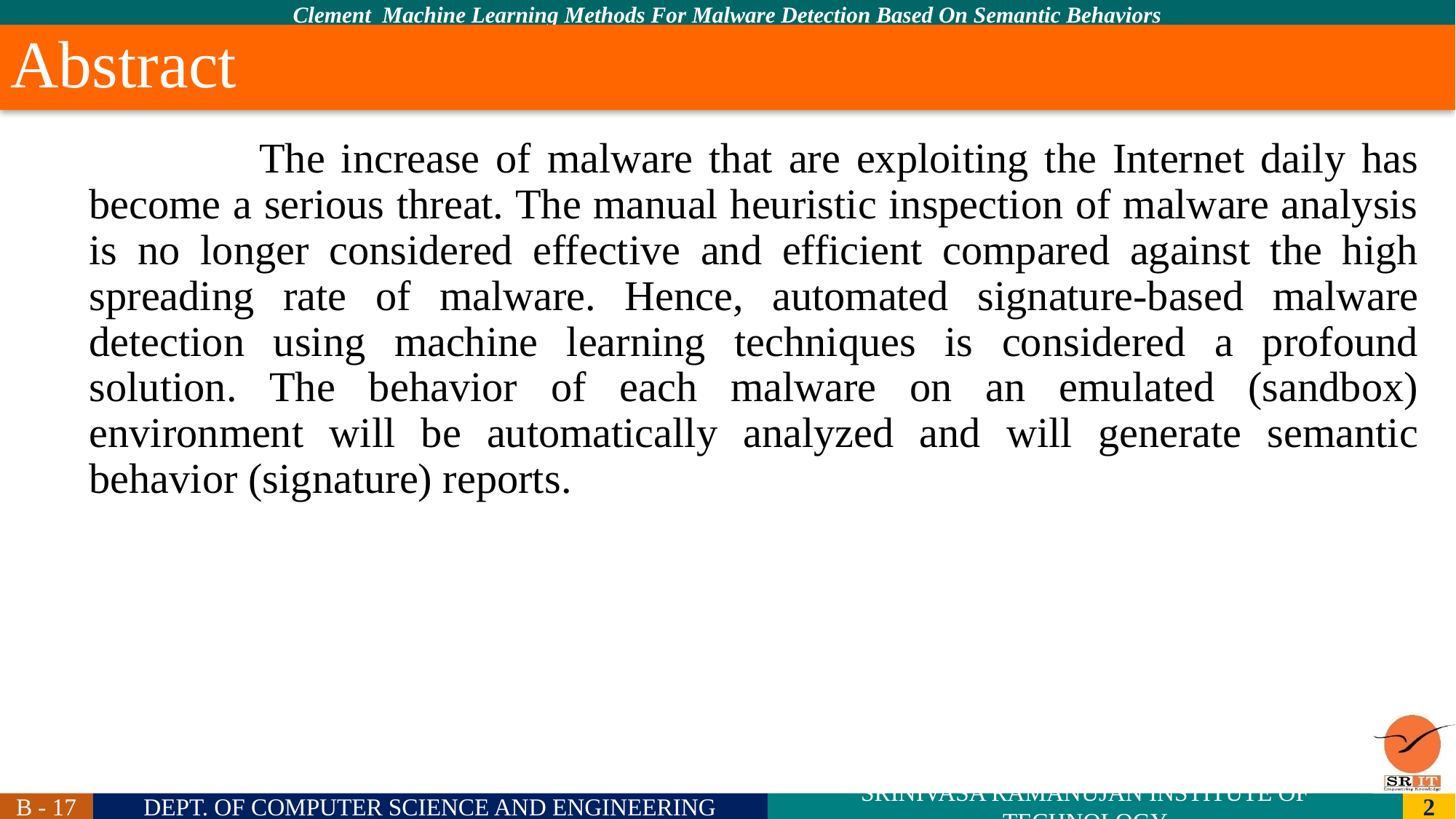

# Abstract
              The increase of malware that are exploiting the Internet daily has become a serious threat. The manual heuristic inspection of malware analysis is no longer considered effective and efficient compared against the high spreading rate of malware. Hence, automated signature-based malware detection using machine learning techniques is considered a profound solution. The behavior of each malware on an emulated (sandbox) environment will be automatically analyzed and will generate semantic behavior (signature) reports.